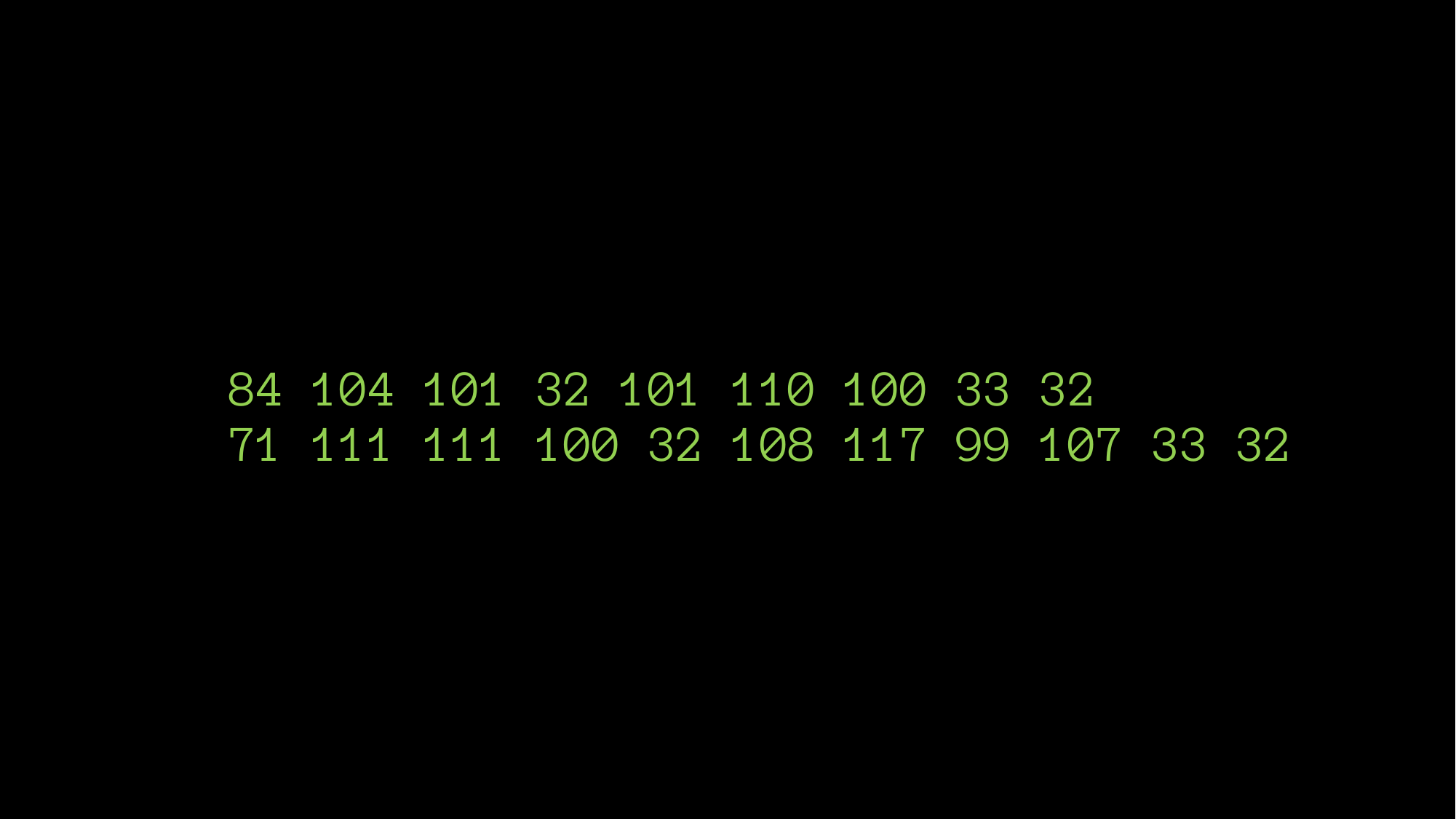

# 84 104 101 32 101 110 100 33 32 71 111 111 100 32 108 117 99 107 33 32